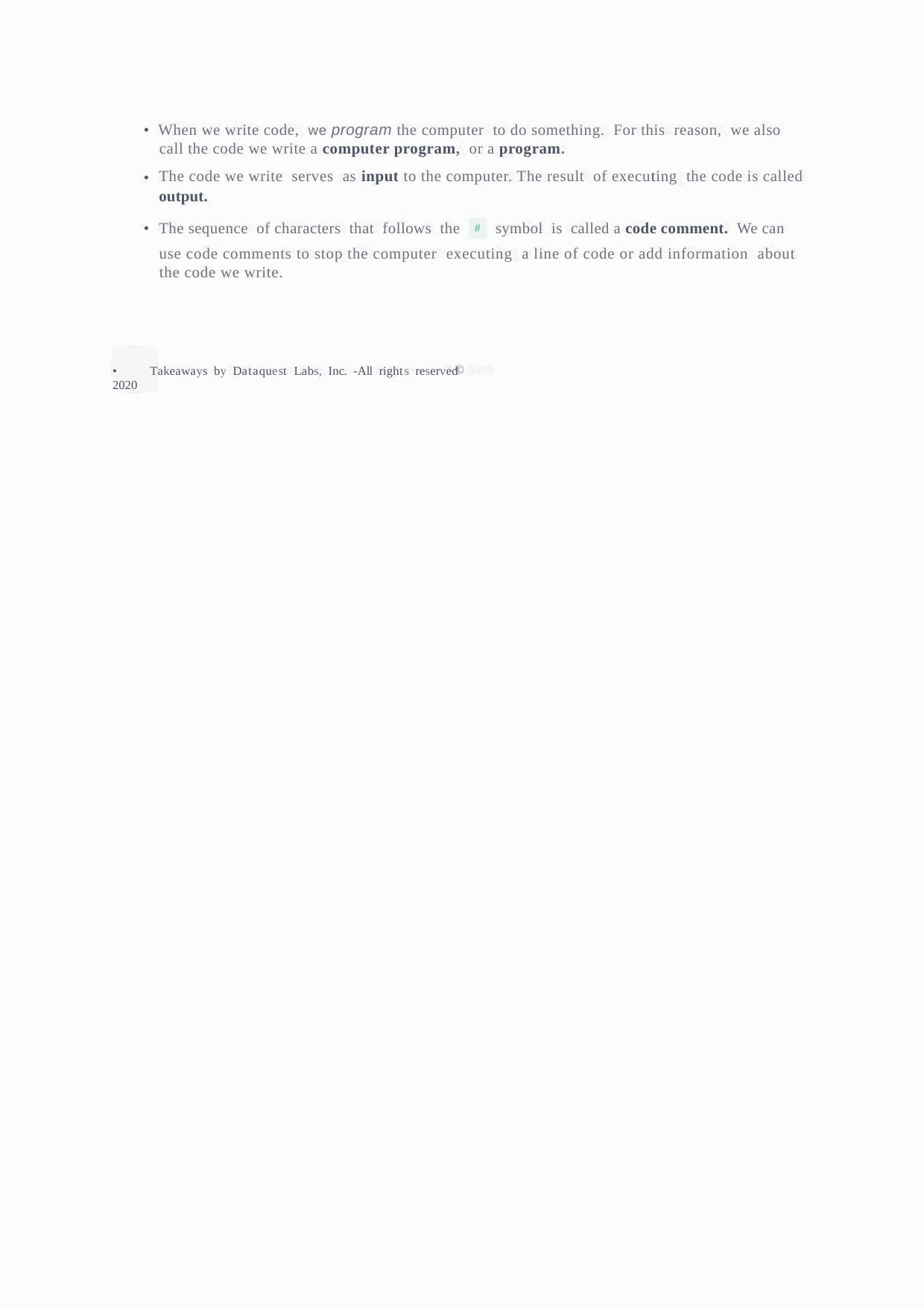

When we write code,  we program the computer  to do something.  For this  reason,  we also
call the code we write a computer program,  or a program.
The code we write  serves  as input to the computer. The result  of executing  the code is called
output.
•
•
•
The sequence  of characters  that  follows  the
symbol  is  called a code comment.  We can
use code comments to stop the computer  executing  a line of code or add information  about
the code we write.
• Takeaways  by  Dataquest  Labs,  Inc.  -All  rights  reserved     2020